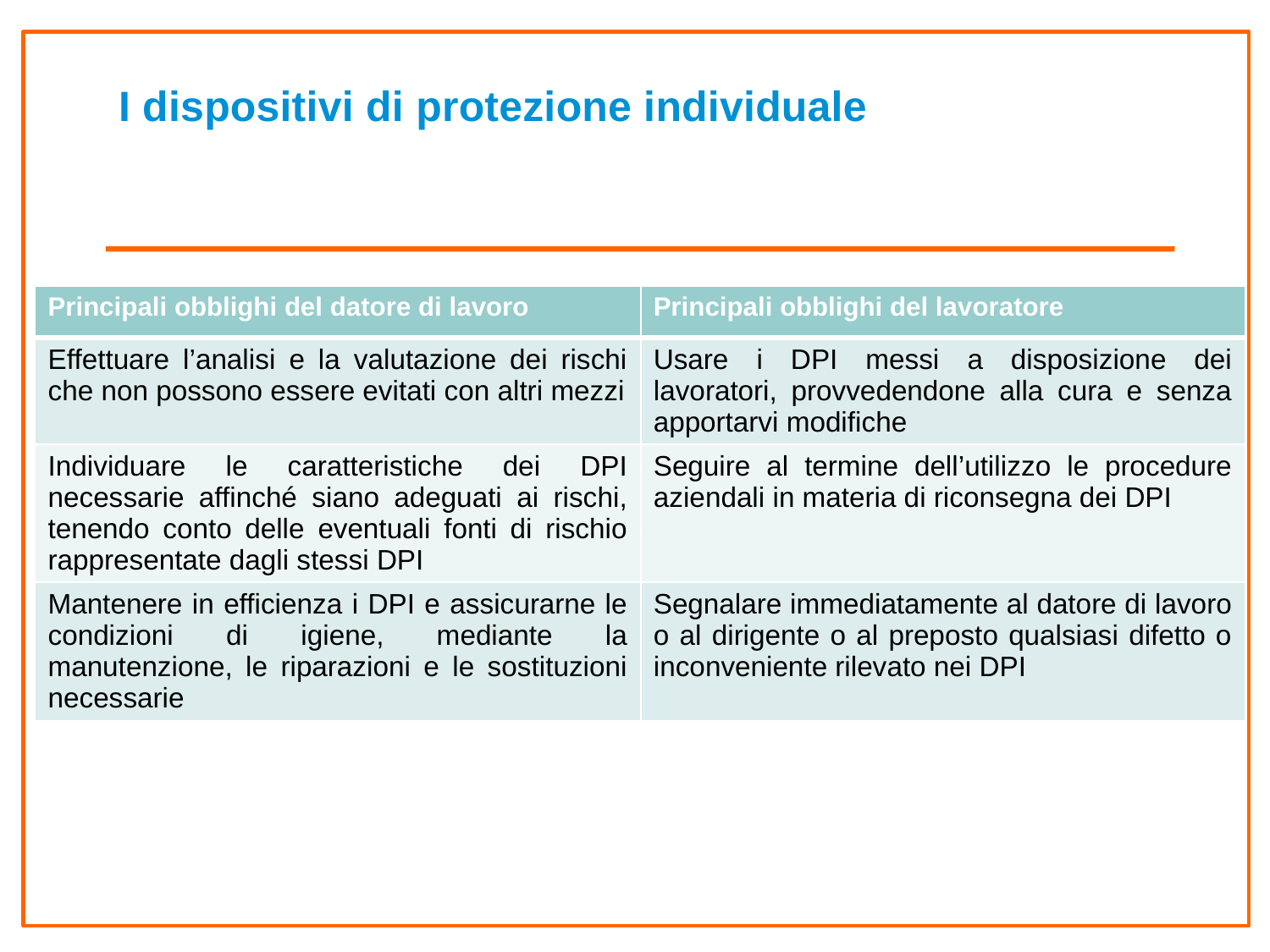

# I dispositivi di protezione individuale
| Principali obblighi del datore di lavoro | Principali obblighi del lavoratore |
| --- | --- |
| Effettuare l’analisi e la valutazione dei rischi che non possono essere evitati con altri mezzi | Usare i DPI messi a disposizione dei lavoratori, provvedendone alla cura e senza apportarvi modifiche |
| Individuare le caratteristiche dei DPI necessarie affinché siano adeguati ai rischi, tenendo conto delle eventuali fonti di rischio rappresentate dagli stessi DPI | Seguire al termine dell’utilizzo le procedure aziendali in materia di riconsegna dei DPI |
| Mantenere in efficienza i DPI e assicurarne le condizioni di igiene, mediante la manutenzione, le riparazioni e le sostituzioni necessarie | Segnalare immediatamente al datore di lavoro o al dirigente o al preposto qualsiasi difetto o inconveniente rilevato nei DPI |